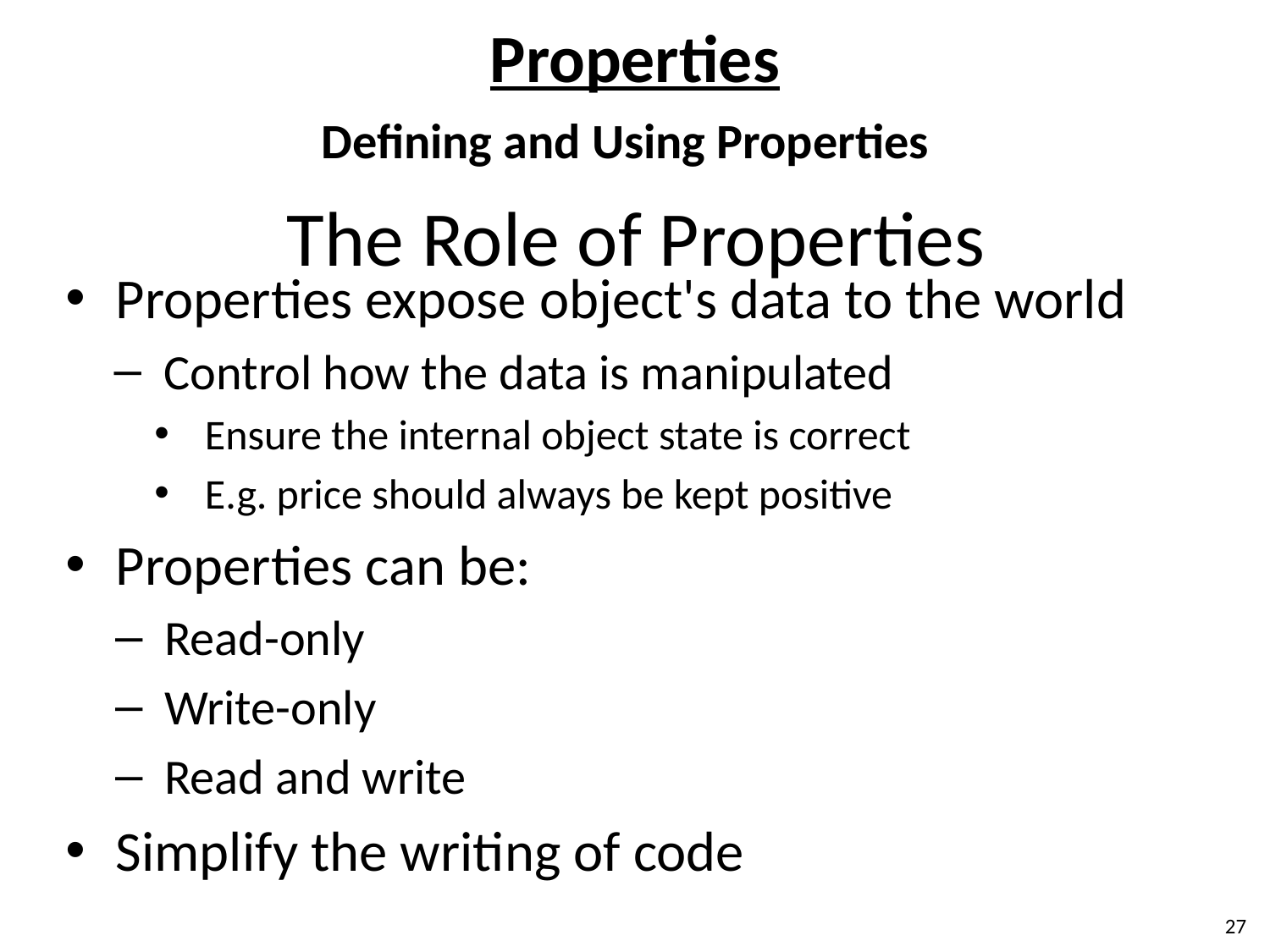

Properties
Defining and Using Properties
# The Role of Properties
Properties expose object's data to the world
Control how the data is manipulated
Ensure the internal object state is correct
E.g. price should always be kept positive
Properties can be:
Read-only
Write-only
Read and write
Simplify the writing of code
27